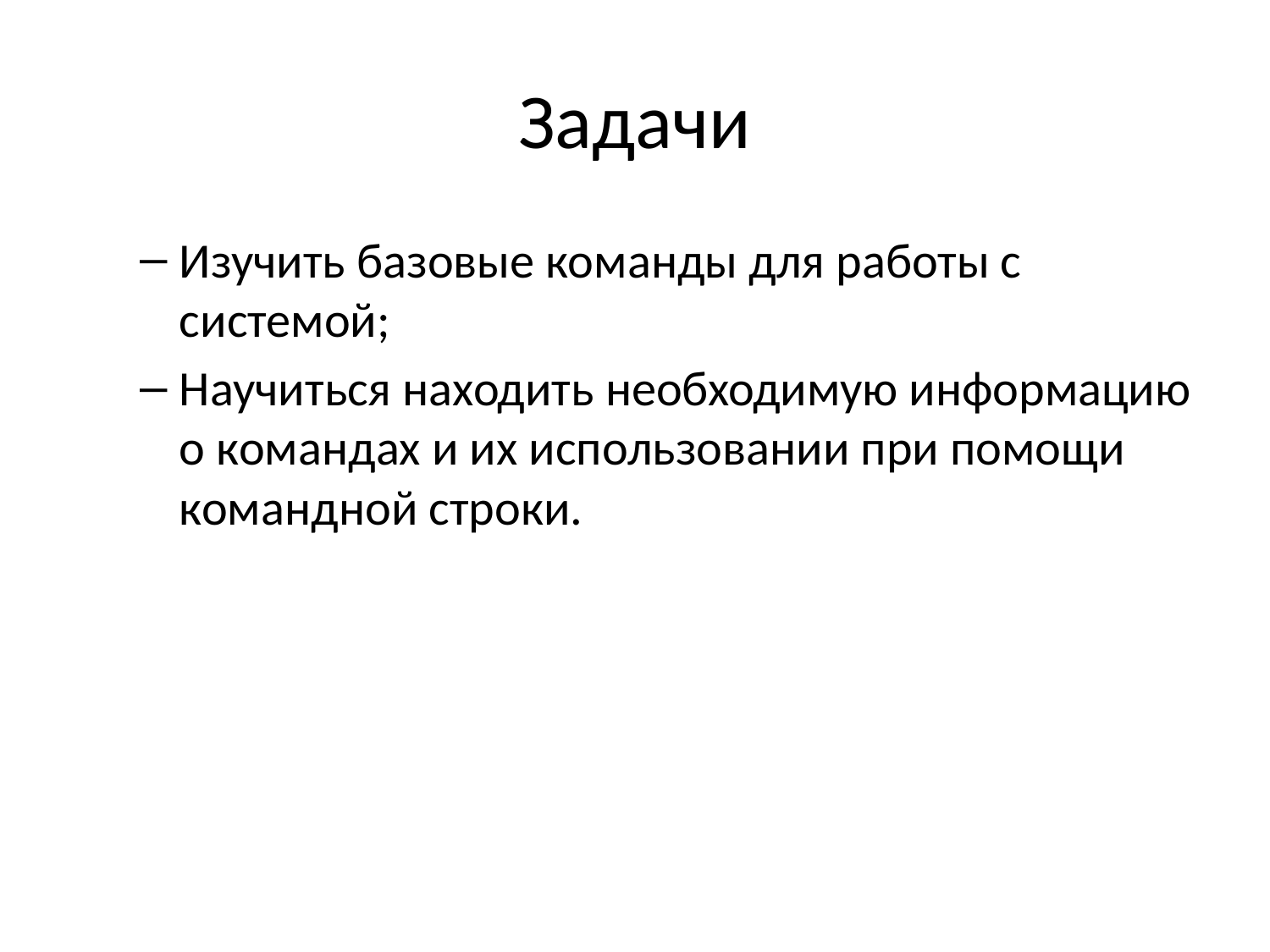

# Задачи
Изучить базовые команды для работы с системой;
Научиться находить необходимую информацию о командах и их использовании при помощи командной строки.